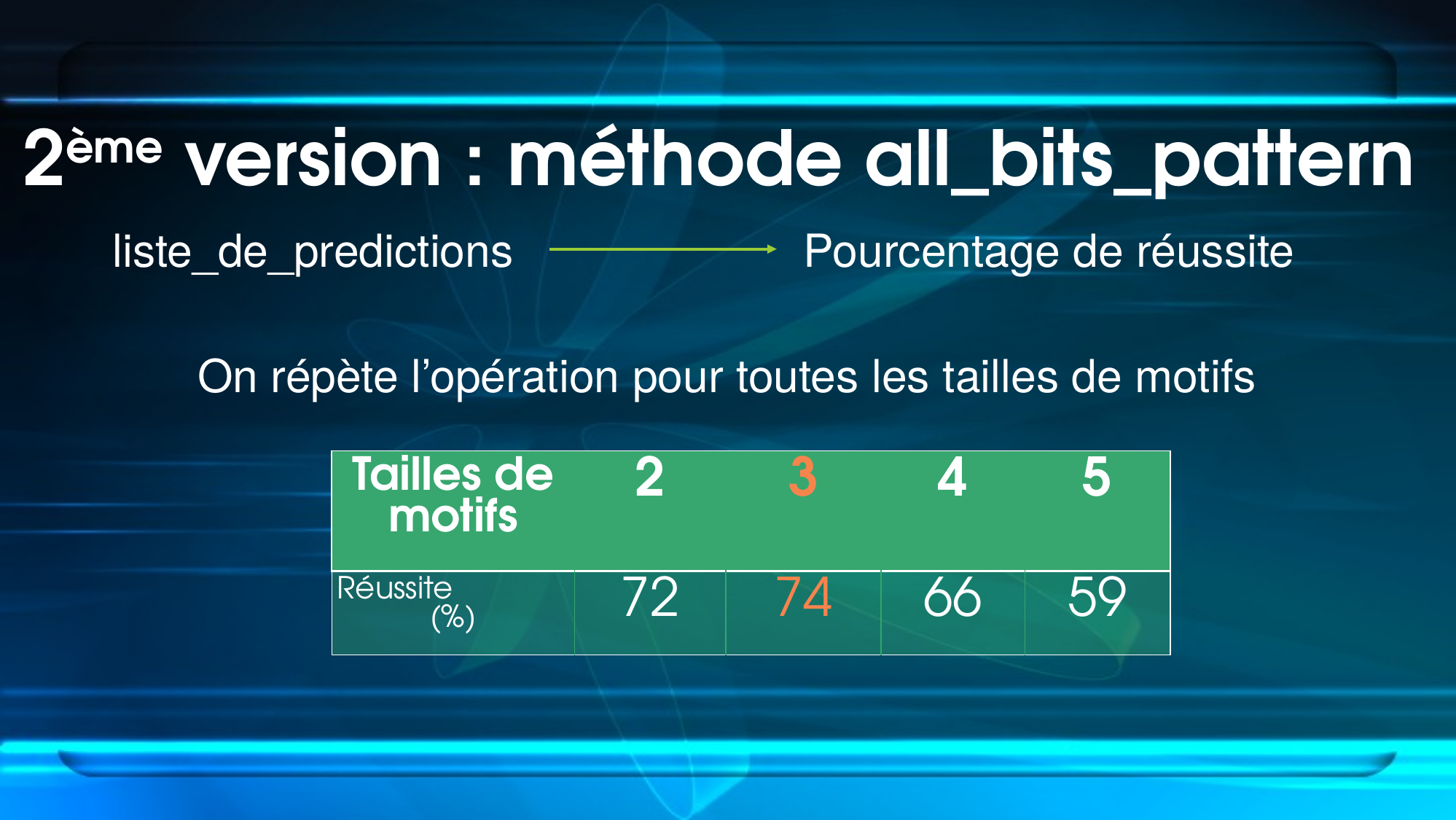

# 2ème version : méthode all_bits_pattern
liste_de_predictions
Pourcentage de réussite

On répète l’opération pour toutes les tailles de motifs
| Tailles de motifs | 2 | 3 | 4 | 5 |
| --- | --- | --- | --- | --- |
| Réussite (%) | 72 | 74 | 66 | 59 |